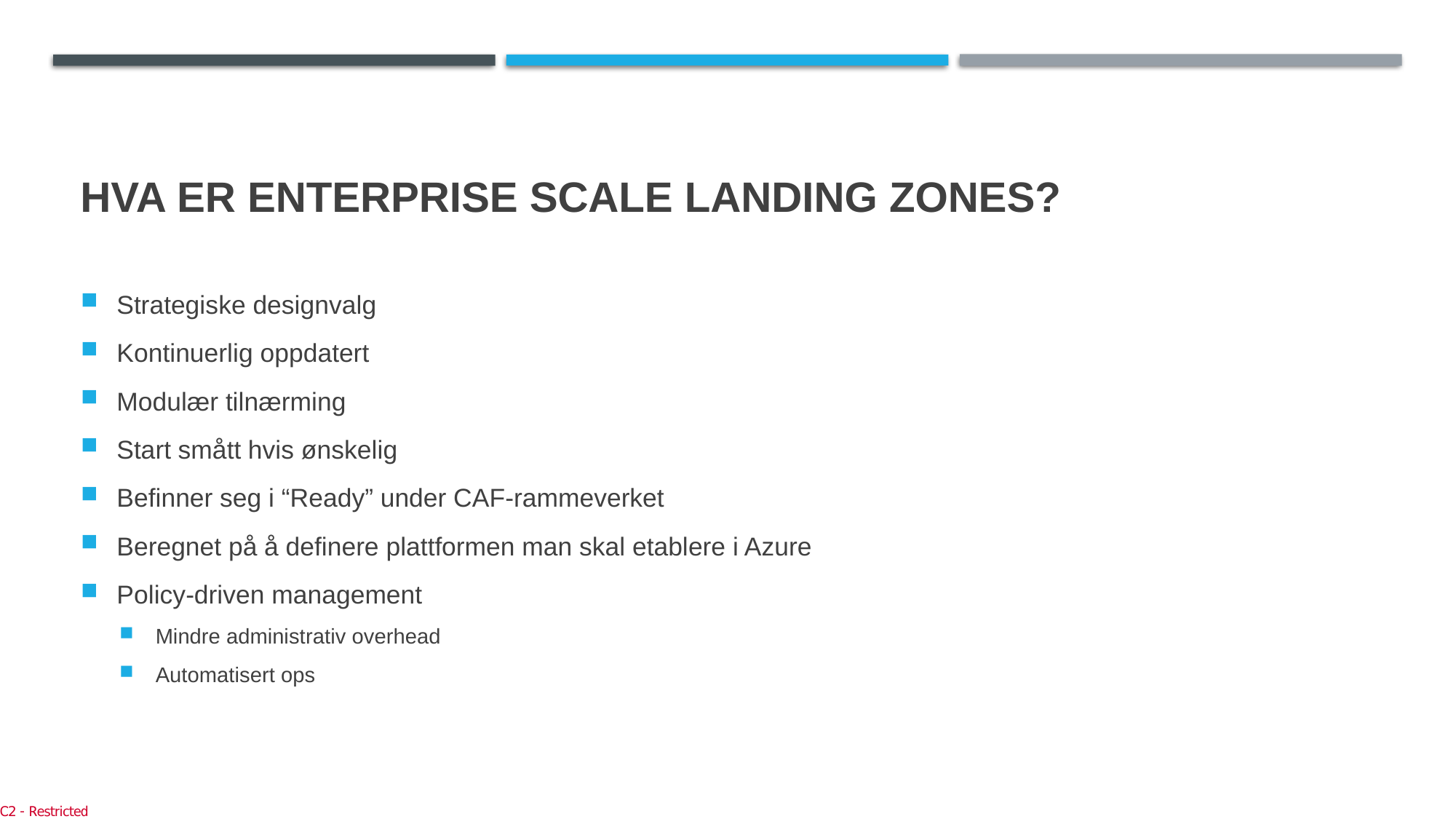

# Hva er Enterprise Scale Landing Zones?
Strategiske designvalg
Kontinuerlig oppdatert
Modulær tilnærming
Start smått hvis ønskelig
Befinner seg i “Ready” under CAF-rammeverket
Beregnet på å definere plattformen man skal etablere i Azure
Policy-driven management
Mindre administrativ overhead
Automatisert ops